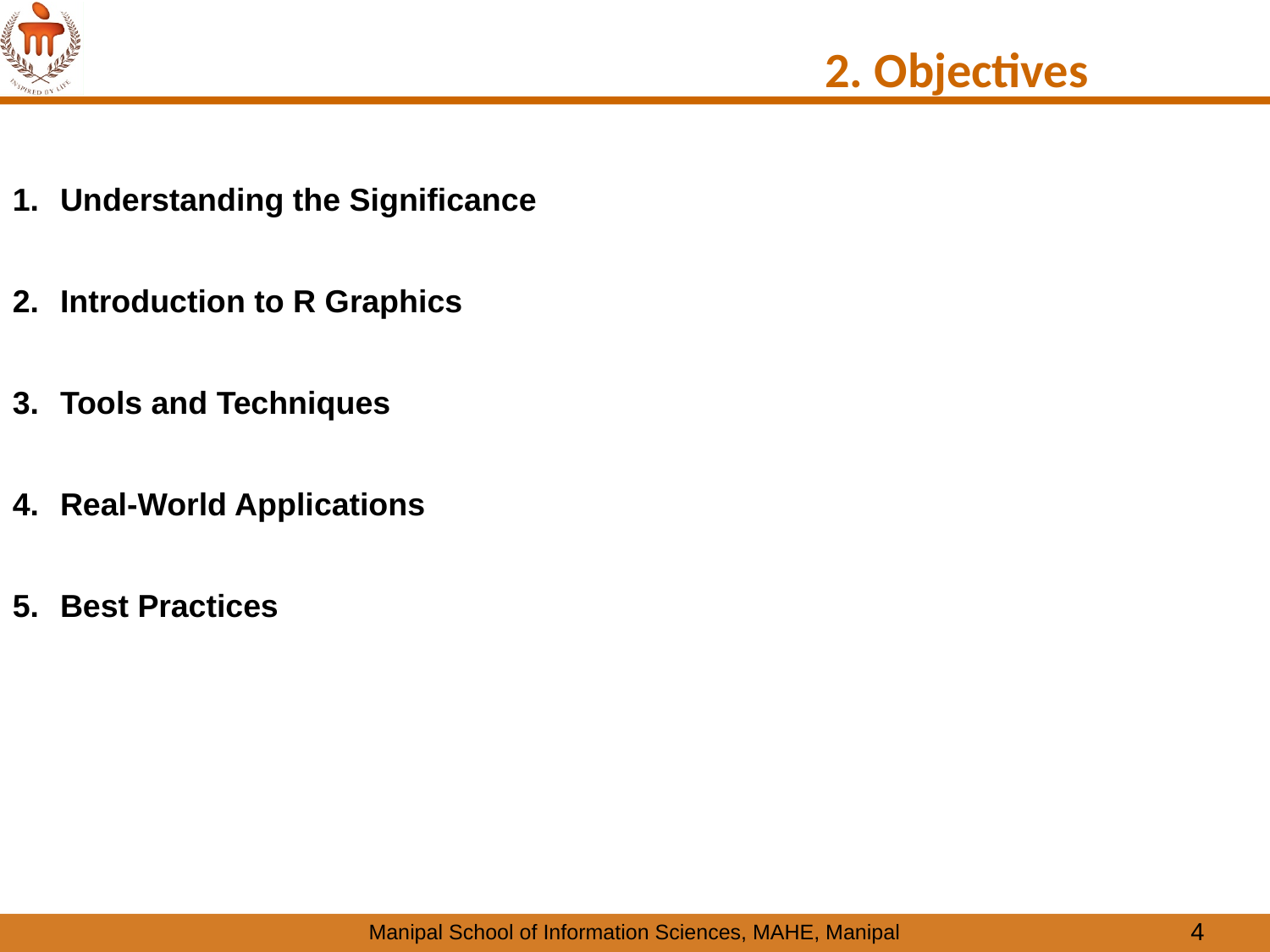

# 2. Objectives
Understanding the Significance
Introduction to R Graphics
Tools and Techniques
Real-World Applications
Best Practices
4